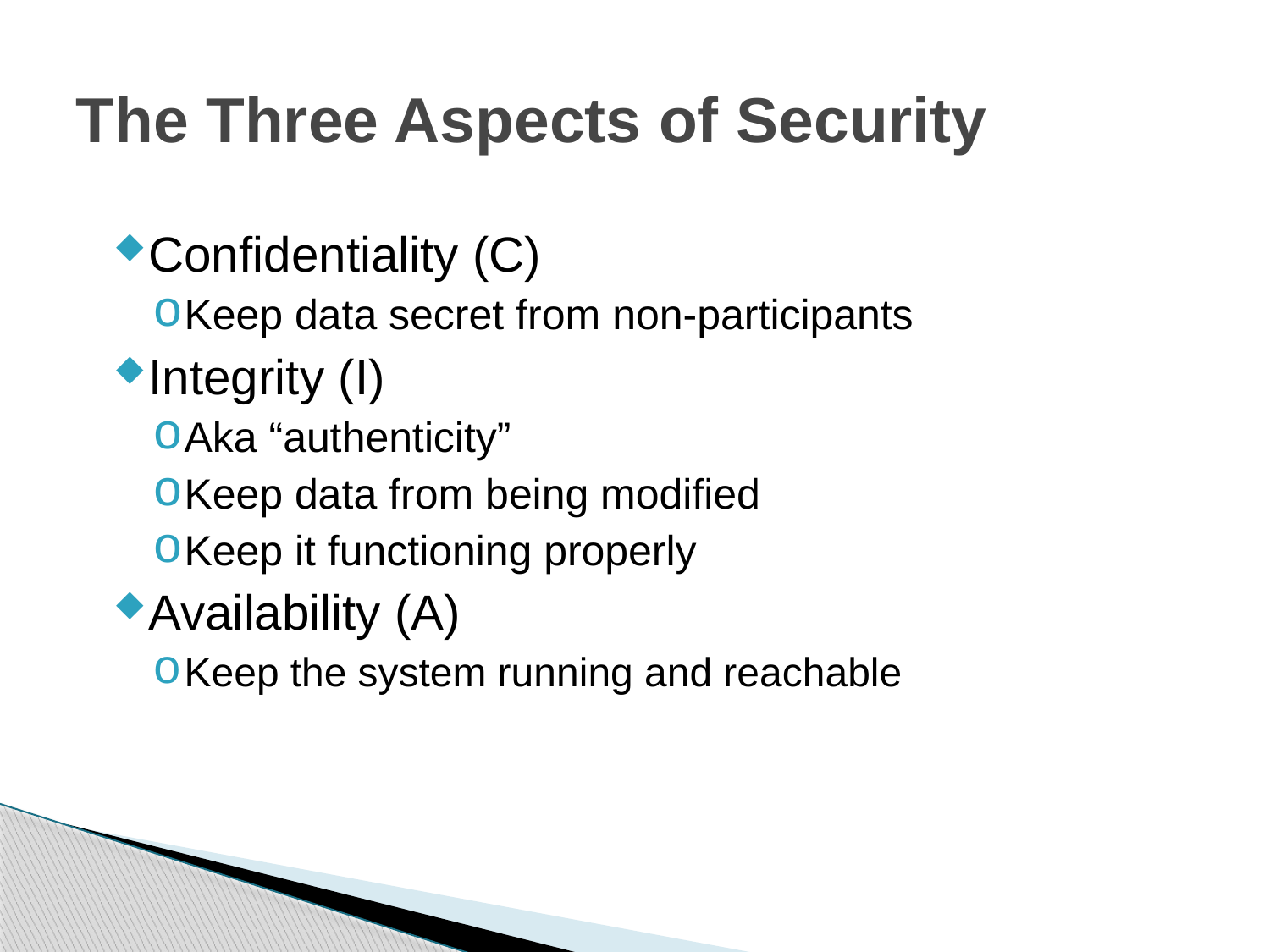

# The Three Aspects of Security
Confidentiality (C)
Keep data secret from non-participants
Integrity (I)
Aka “authenticity”
Keep data from being modified
Keep it functioning properly
Availability (A)
Keep the system running and reachable